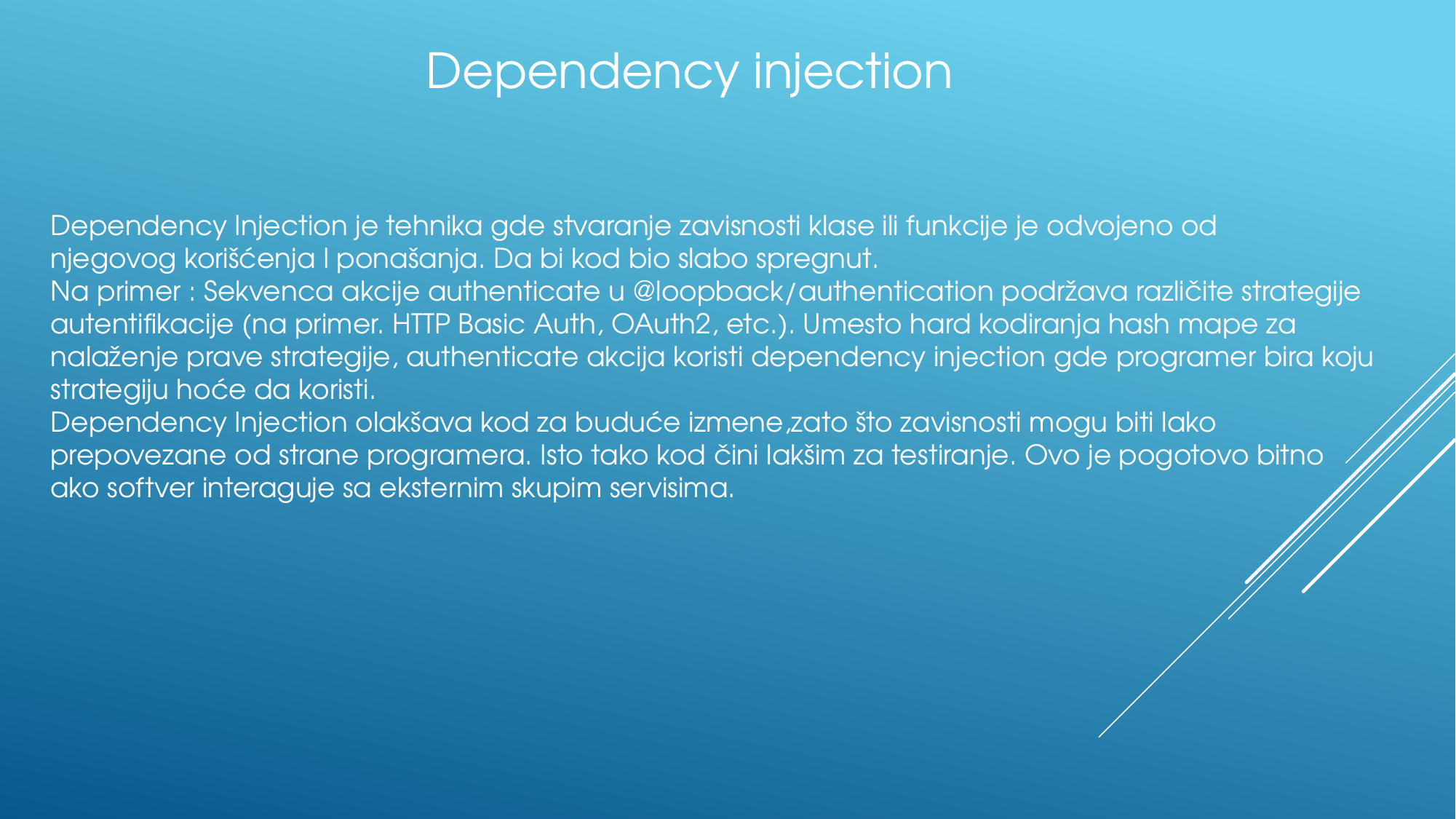

Dependency injection
Dependency Injection je tehnika gde stvaranje zavisnosti klase ili funkcije je odvojeno od njegovog korišćenja I ponašanja. Da bi kod bio slabo spregnut.
Na primer : Sekvenca akcije authenticate u @loopback/authentication podržava različite strategije autentifikacije (na primer. HTTP Basic Auth, OAuth2, etc.). Umesto hard kodiranja hash mape za nalaženje prave strategije, authenticate akcija koristi dependency injection gde programer bira koju strategiju hoće da koristi.
Dependency Injection olakšava kod za buduće izmene,zato što zavisnosti mogu biti lako prepovezane od strane programera. Isto tako kod čini lakšim za testiranje. Ovo je pogotovo bitno ako softver interaguje sa eksternim skupim servisima.